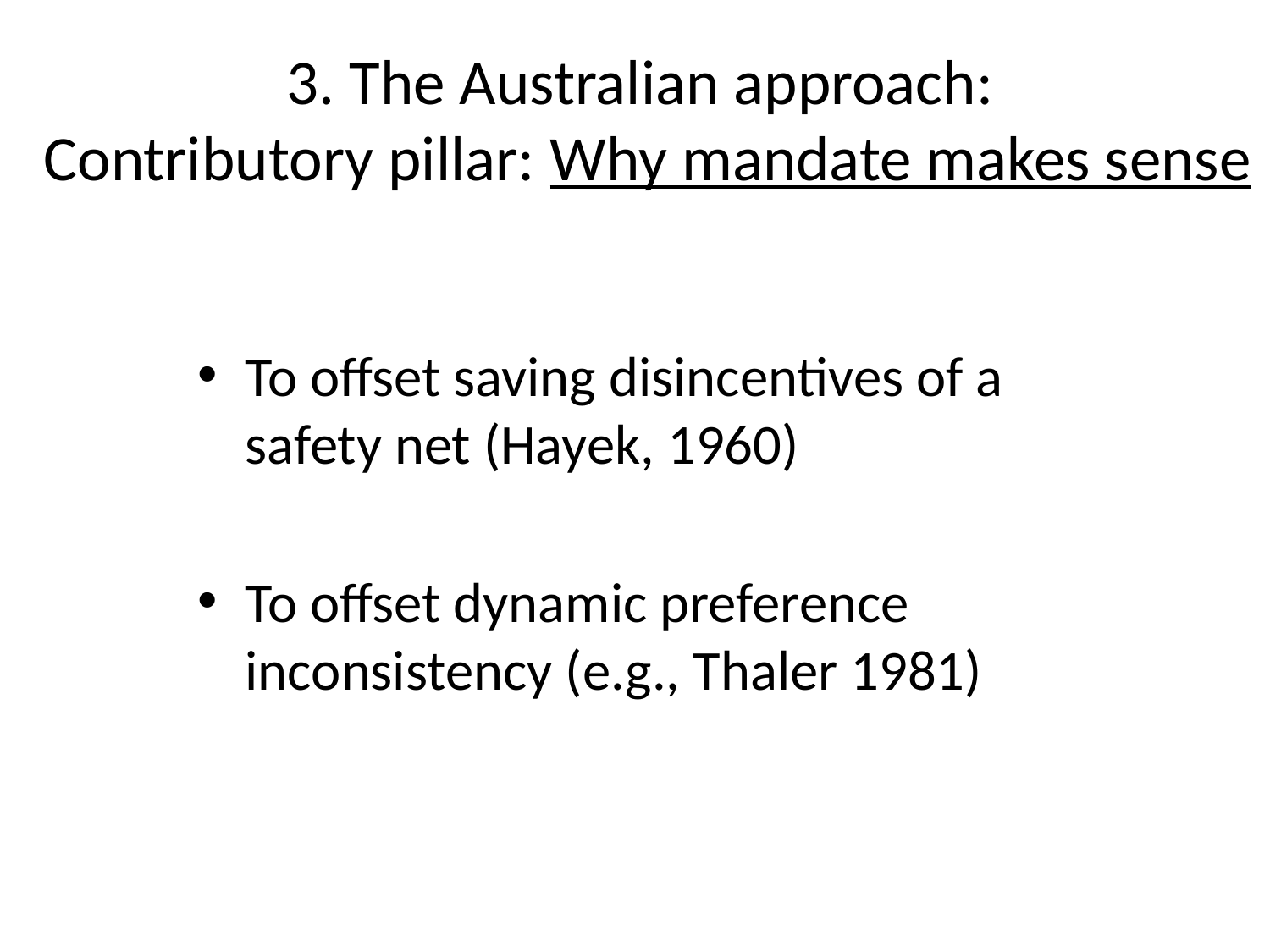

# 3. The Australian approach: Contributory pillar: Why mandate makes sense
To offset saving disincentives of a safety net (Hayek, 1960)

To offset dynamic preference inconsistency (e.g., Thaler 1981)